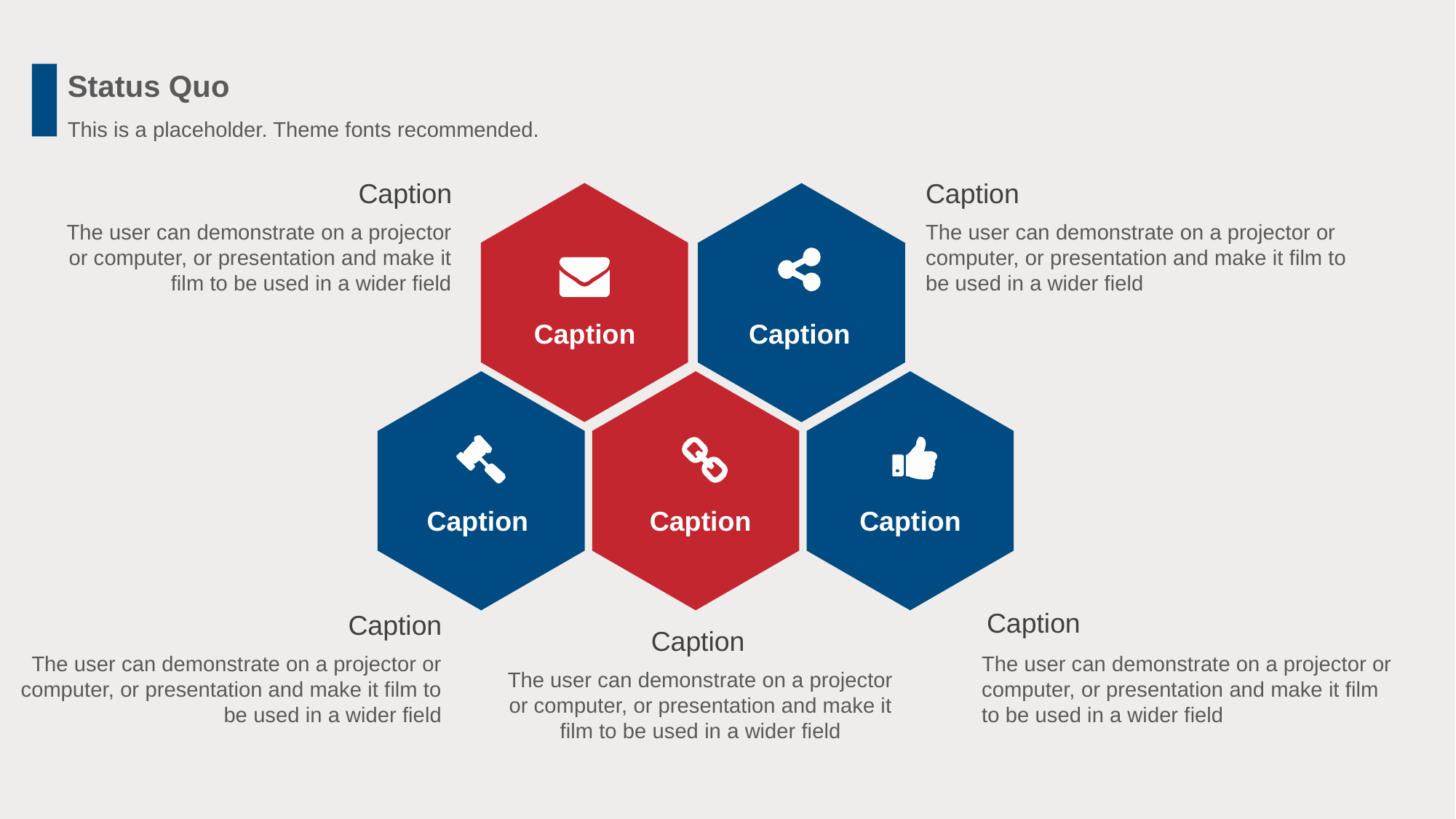

Status Quo

This is a placeholder. Theme fonts recommended.
Caption
Caption

The user can demonstrate on a projector or computer, or presentation and make it film to be used in a wider field
The user can demonstrate on a projector or computer, or presentation and make it film to be used in a wider field

Caption
Caption

Caption
Caption
Caption
Caption
Caption
Caption
The user can demonstrate on a projector or computer, or presentation and make it film to be used in a wider field
The user can demonstrate on a projector or computer, or presentation and make it film to be used in a wider field
The user can demonstrate on a projector or computer, or presentation and make it film to be used in a wider field